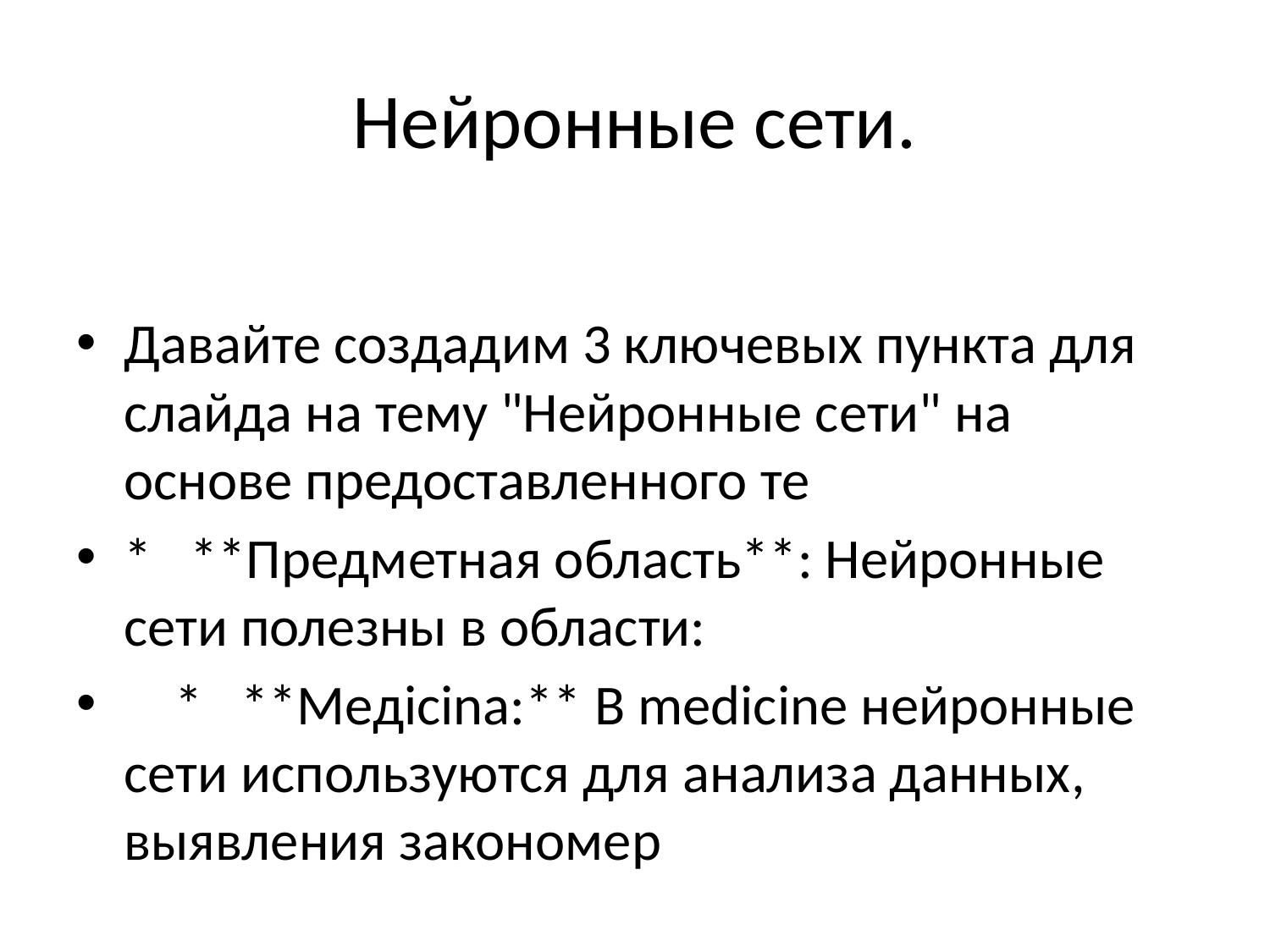

# Нейронные сети.

Давайте создадим 3 ключевых пункта для слайда на тему "Нейронные сети" на основе предоставленного те
*   **Предметная область**: Нейронные сети полезны в области:
    *   **Медicina:** В medicinе нейронные сети используются для анализа данных, выявления закономер